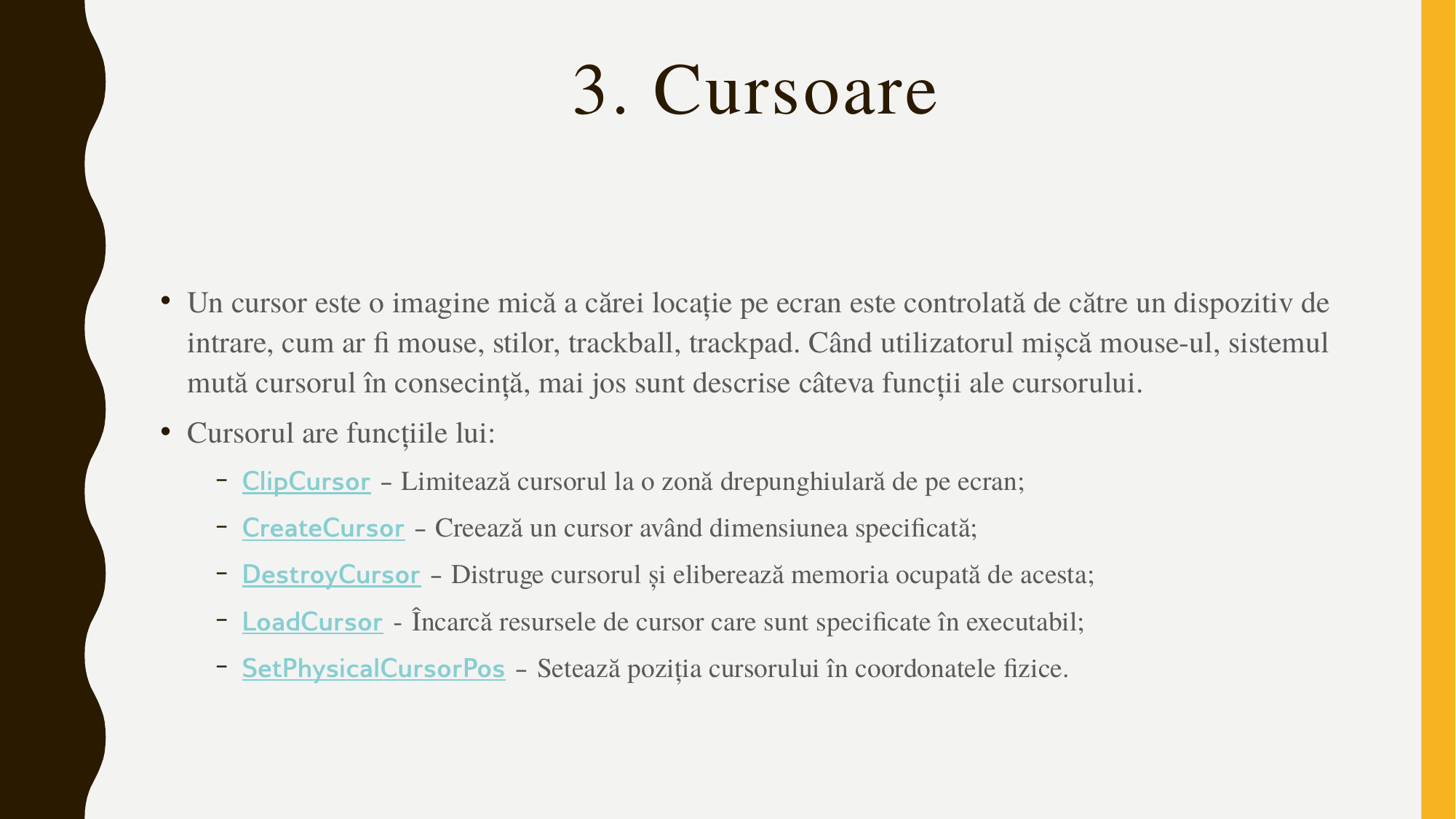

# 3. Cursoare
Un cursor este o imagine mică a cărei locație pe ecran este controlată de către un dispozitiv de intrare, cum ar fi mouse, stilor, trackball, trackpad. Când utilizatorul mișcă mouse-ul, sistemul mută cursorul în consecință, mai jos sunt descrise câteva funcții ale cursorului.
Cursorul are funcțiile lui:
ClipCursor – Limitează cursorul la o zonă drepunghiulară de pe ecran;
CreateCursor – Creează un cursor având dimensiunea specificată;
DestroyCursor – Distruge cursorul și eliberează memoria ocupată de acesta;
LoadCursor - Încarcă resursele de cursor care sunt specificate în executabil;
SetPhysicalCursorPos – Setează poziția cursorului în coordonatele fizice.